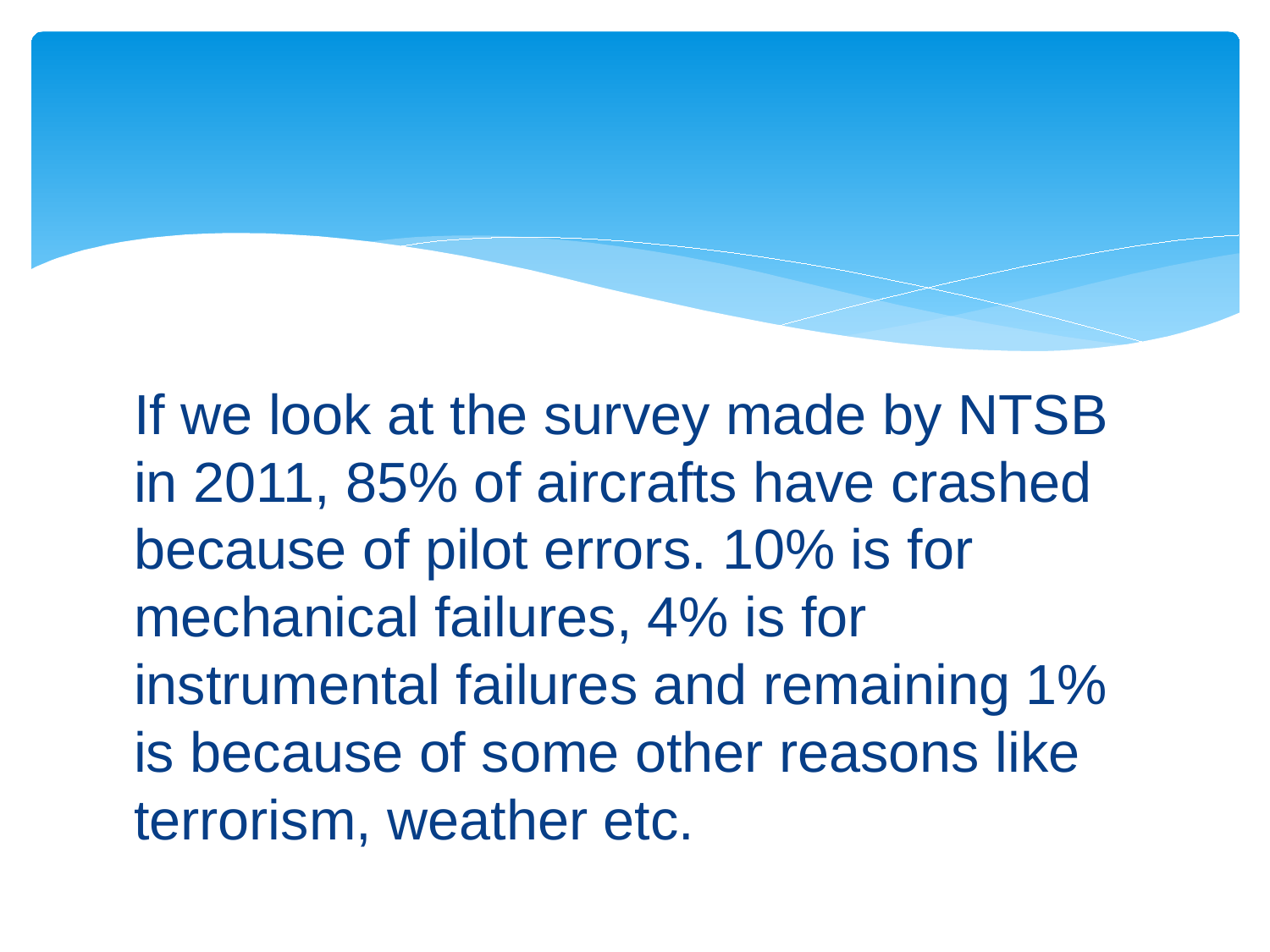

#
If we look at the survey made by NTSB in 2011, 85% of aircrafts have crashed because of pilot errors. 10% is for mechanical failures, 4% is for instrumental failures and remaining 1% is because of some other reasons like terrorism, weather etc.